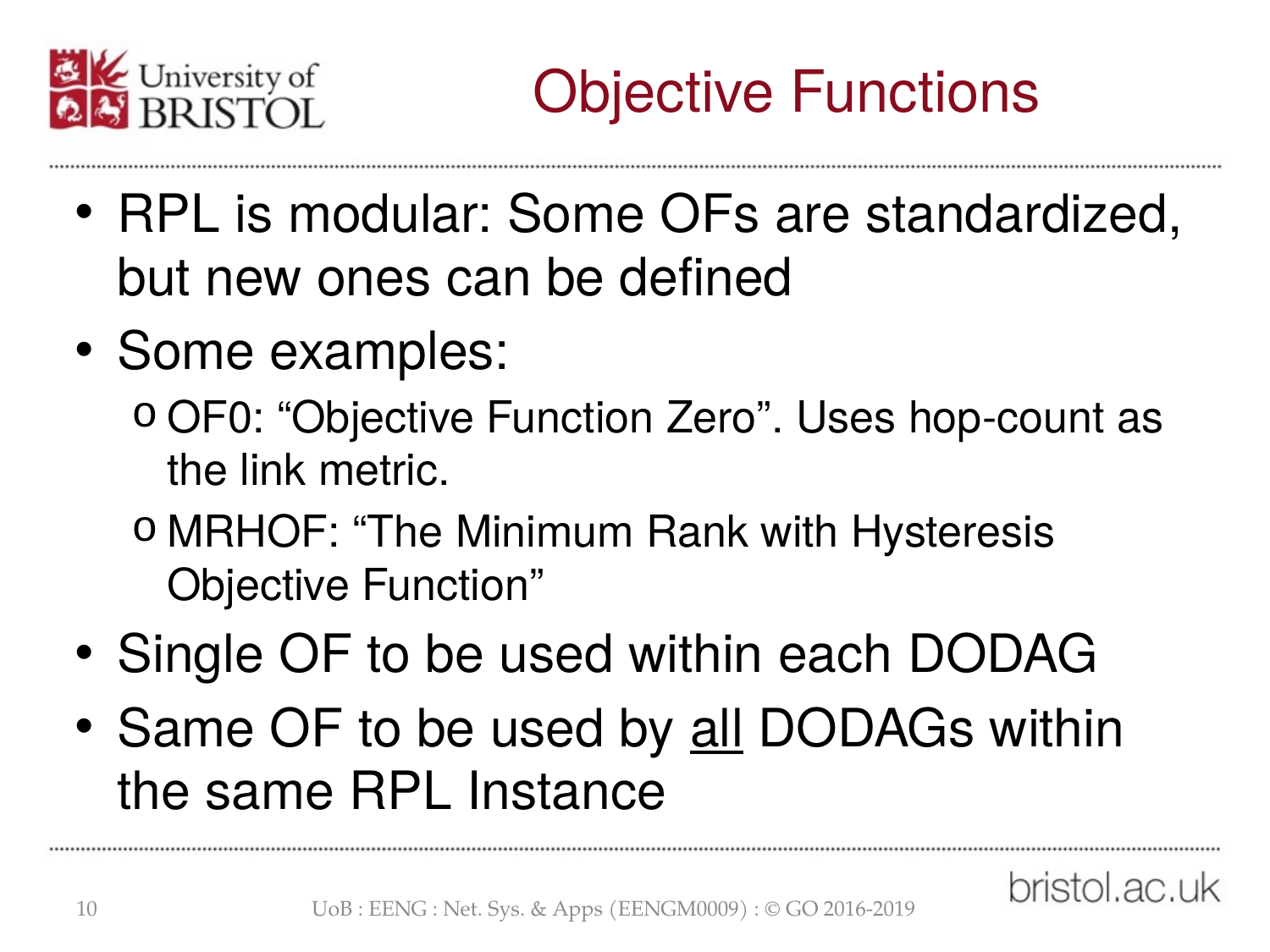

# Objective Functions
RPL is modular: Some OFs are standardized, but new ones can be defined
Some examples:
OF0: “Objective Function Zero”. Uses hop-count as the link metric.
MRHOF: “The Minimum Rank with Hysteresis Objective Function”
Single OF to be used within each DODAG
Same OF to be used by all DODAGs within the same RPL Instance

10
UoB : EENG : Net. Sys. & Apps (EENGM0009) : © GO 2016-2019